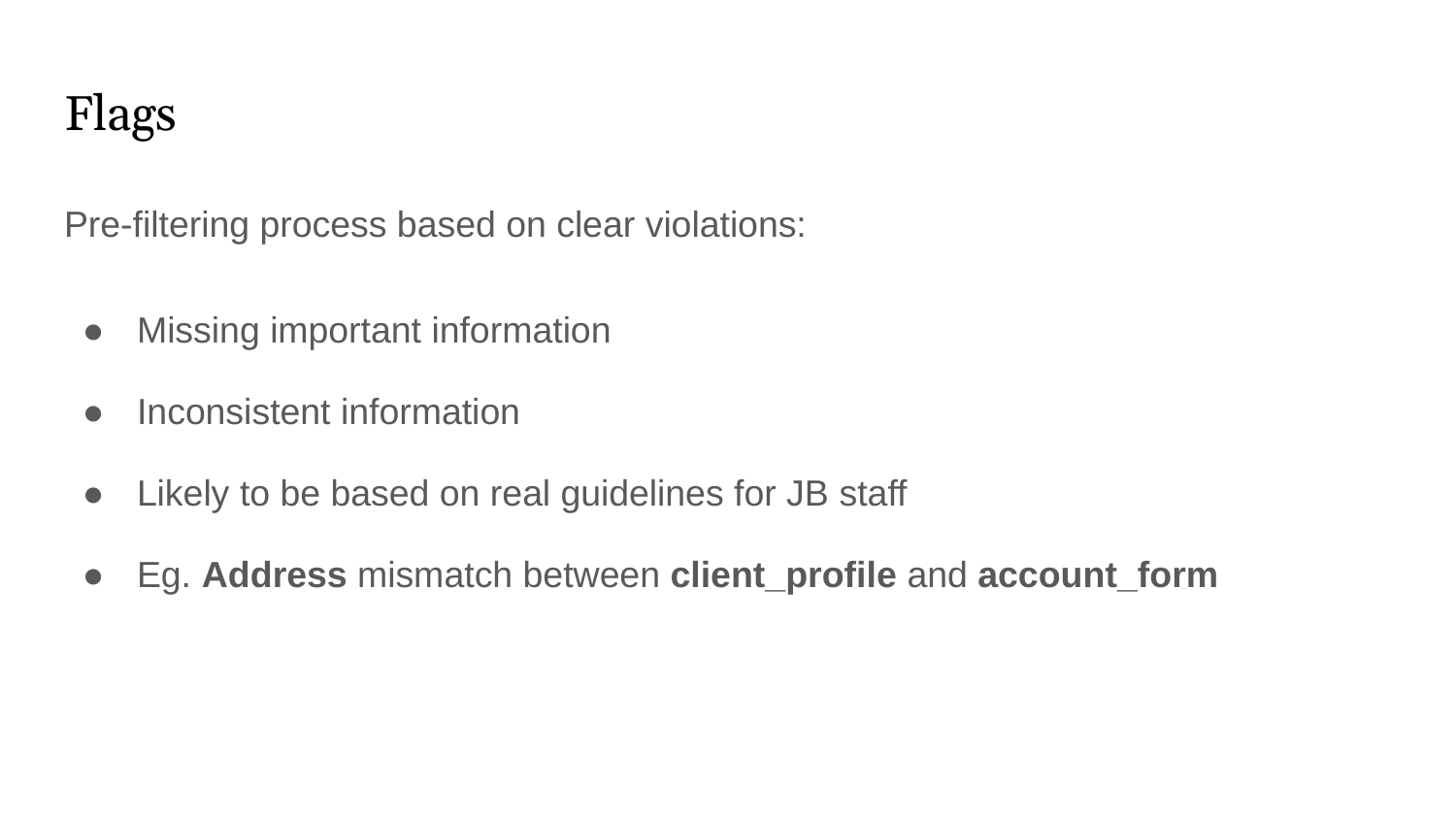

# Flags

Pre-filtering process based on clear violations:
Missing important information
Inconsistent information
Likely to be based on real guidelines for JB staff
Eg. Address mismatch between client_profile and account_form